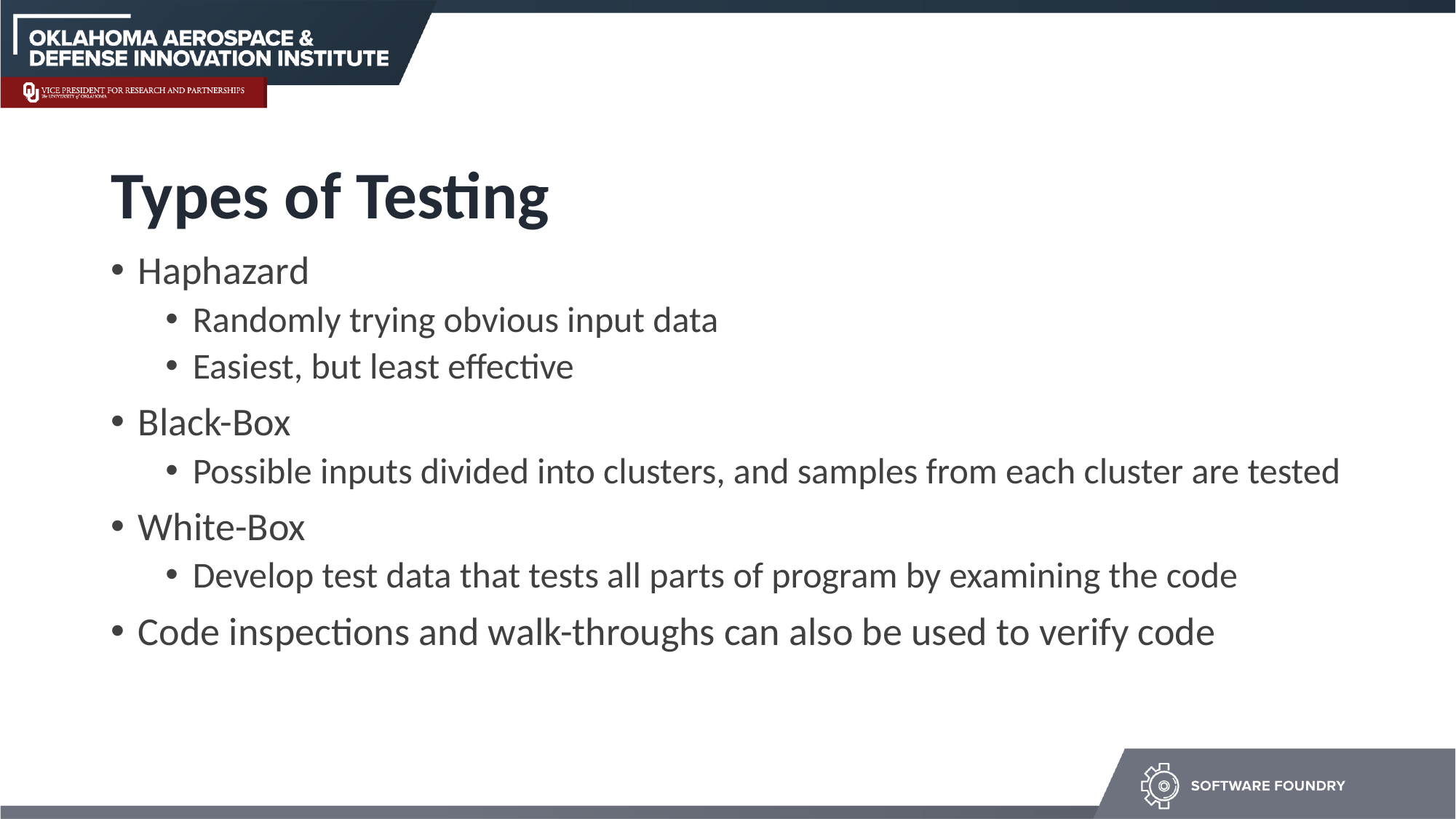

# Types of Testing
Haphazard
Randomly trying obvious input data
Easiest, but least effective
Black-Box
Possible inputs divided into clusters, and samples from each cluster are tested
White-Box
Develop test data that tests all parts of program by examining the code
Code inspections and walk-throughs can also be used to verify code